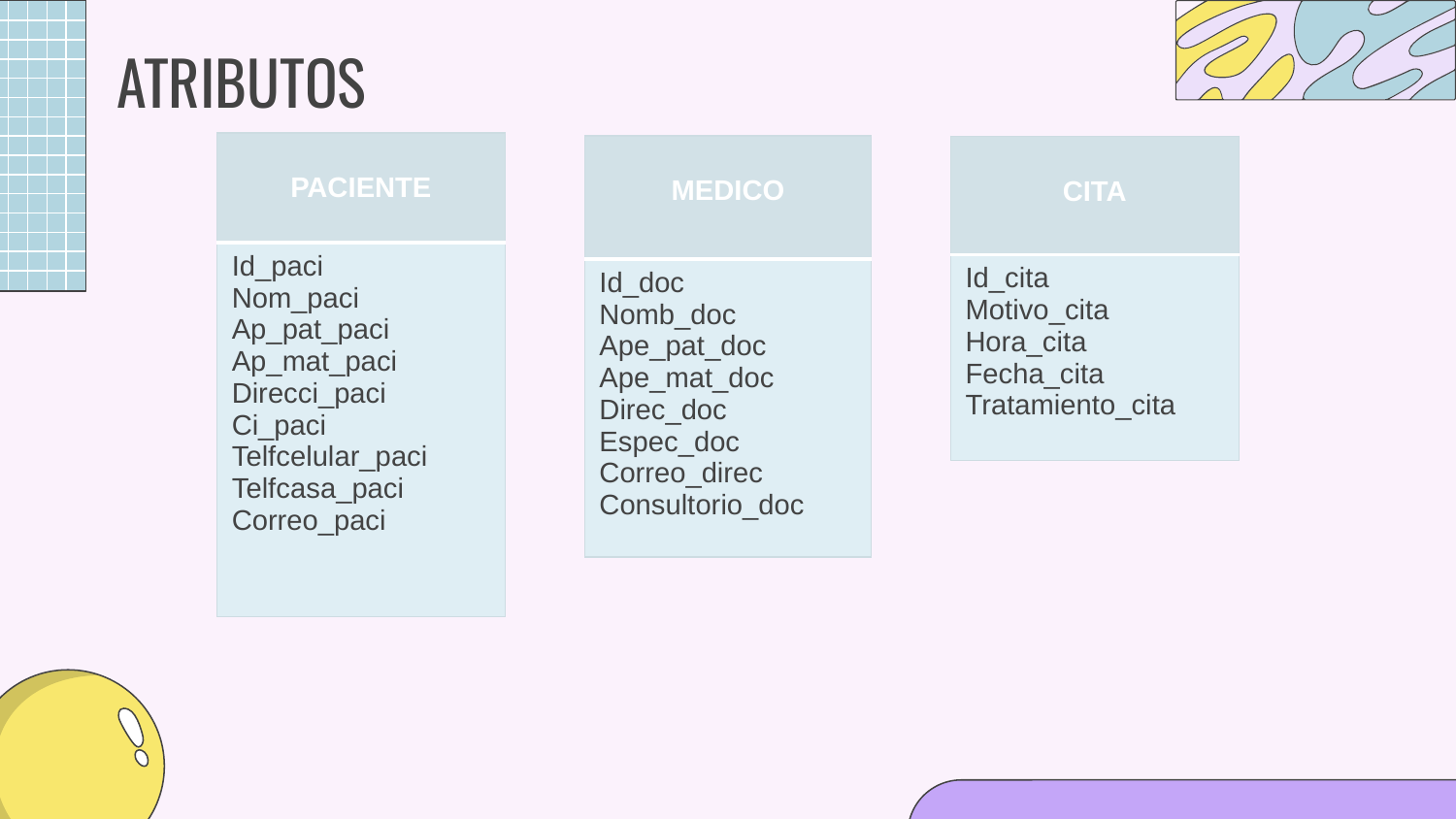

# ATRIBUTOS
| PACIENTE |
| --- |
| Id\_paci Nom\_paci Ap\_pat\_paci Ap\_mat\_paci Direcci\_paci Ci\_paci Telfcelular\_paci Telfcasa\_paci Correo\_paci |
| MEDICO |
| --- |
| Id\_doc Nomb\_doc Ape\_pat\_doc Ape\_mat\_doc Direc\_doc Espec\_doc Correo\_direc Consultorio\_doc |
| CITA |
| --- |
| Id\_cita Motivo\_cita Hora\_cita Fecha\_cita Tratamiento\_cita |